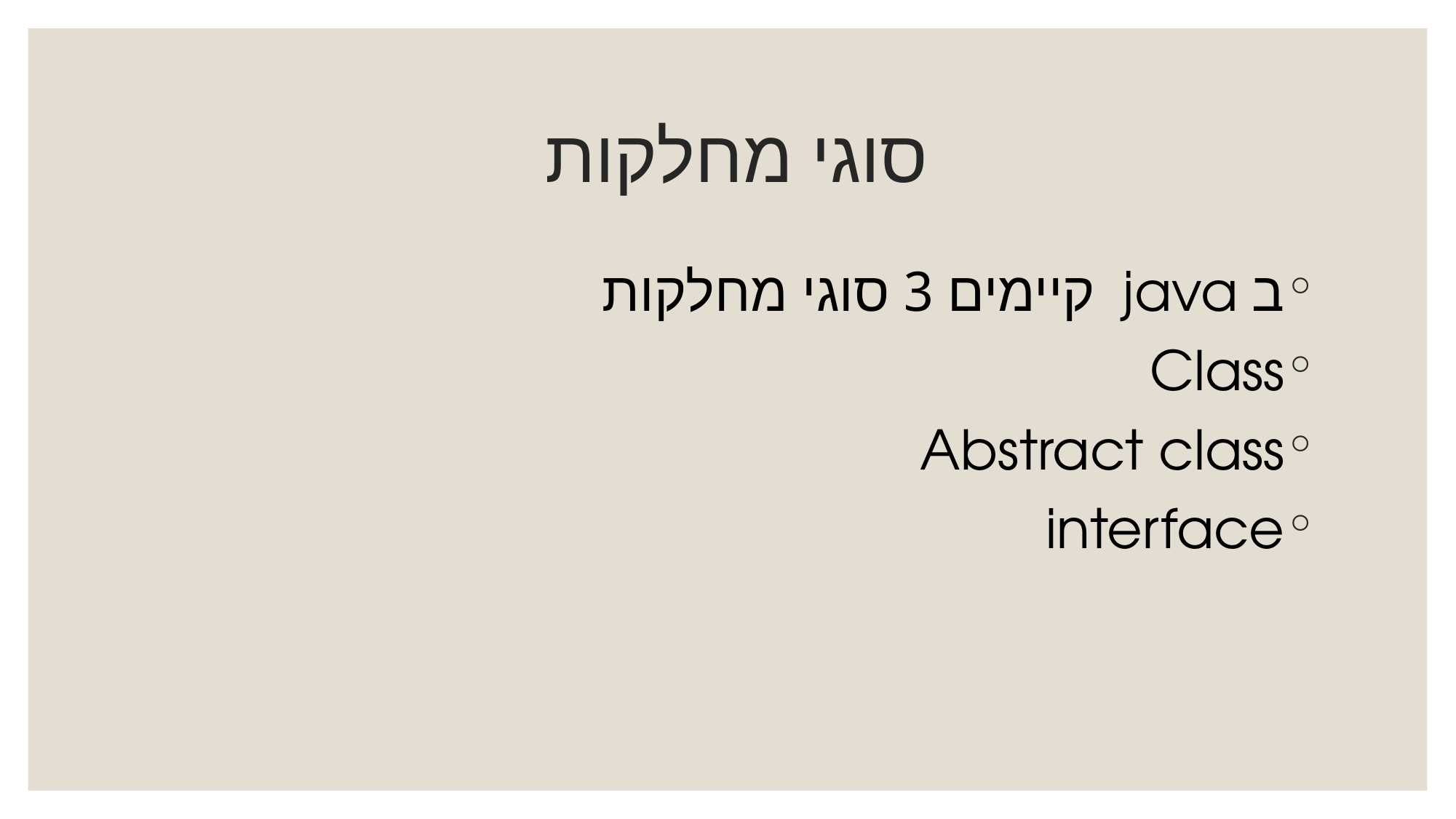

# סוגי מחלקות
ב java  קיימים 3 סוגי מחלקות
Class
Abstract class
interface